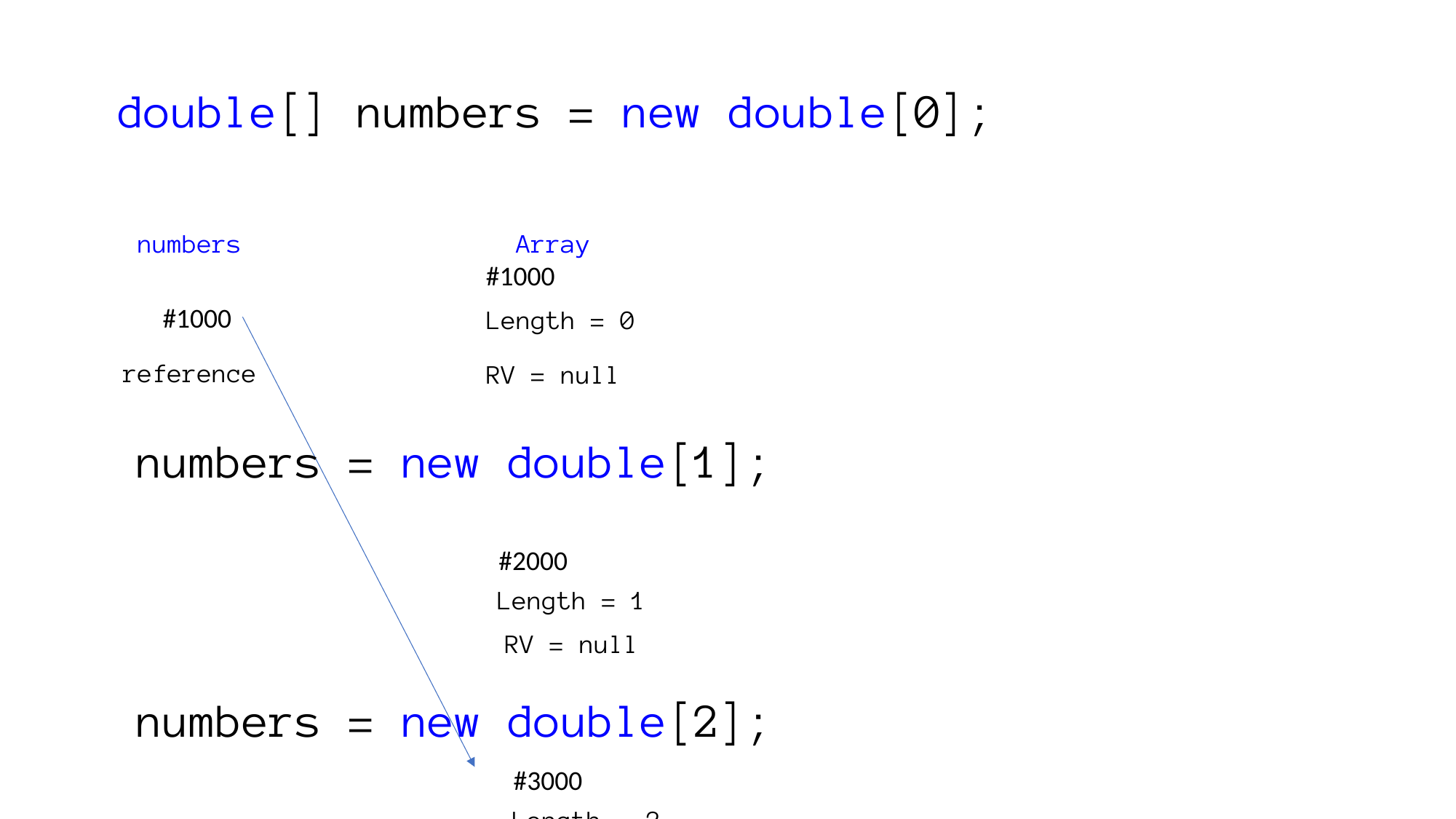

double[] numbers = new double[0];
numbers
Array
#1000
#1000
Length = 0
reference
RV = null
numbers = new double[1];
#2000
Length = 1
RV = null
numbers = new double[2];
#3000
Length = 2
RV = null